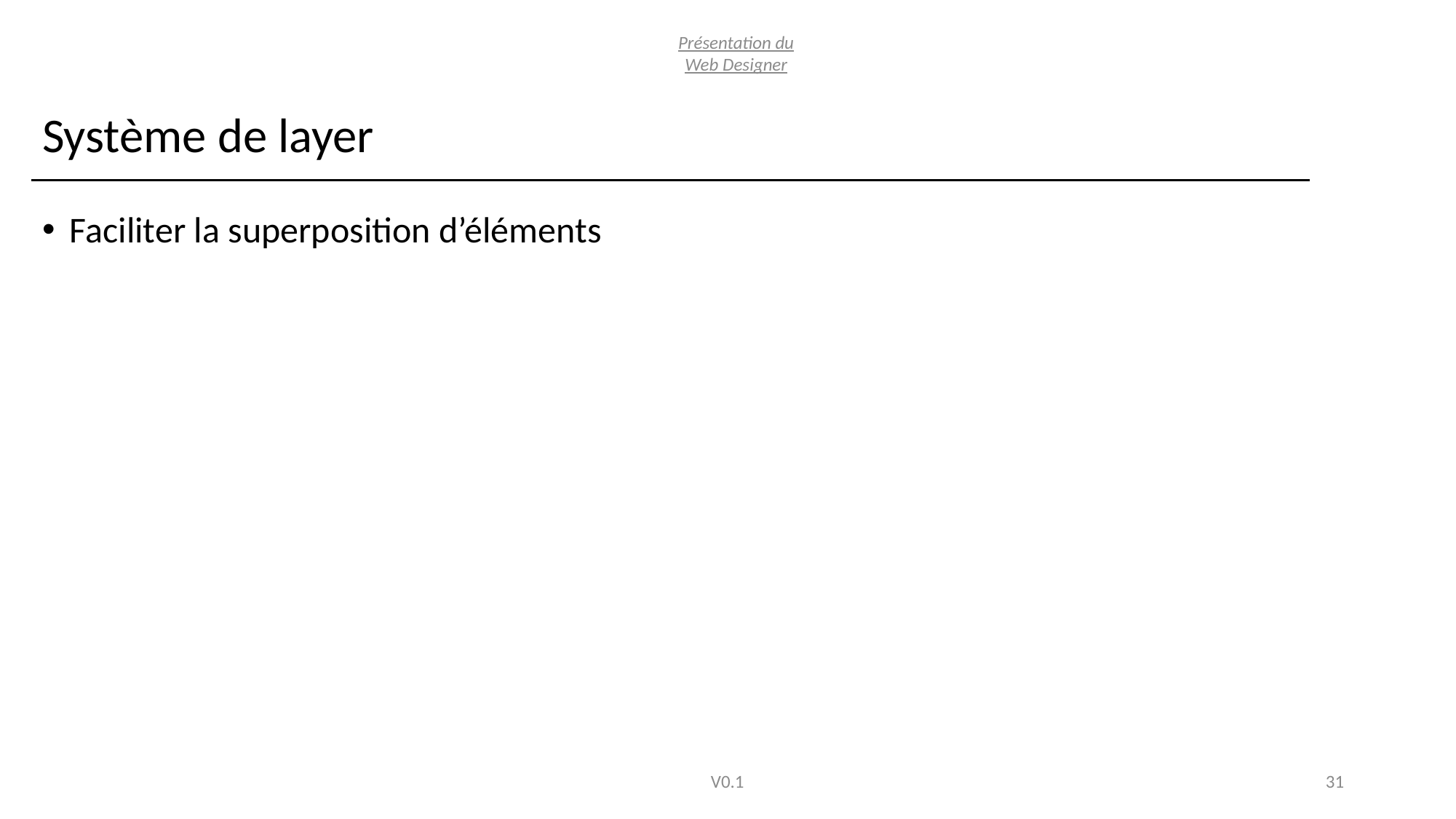

Présentation du Web Designer
# Système de layer
Faciliter la superposition d’éléments

V0.1
31